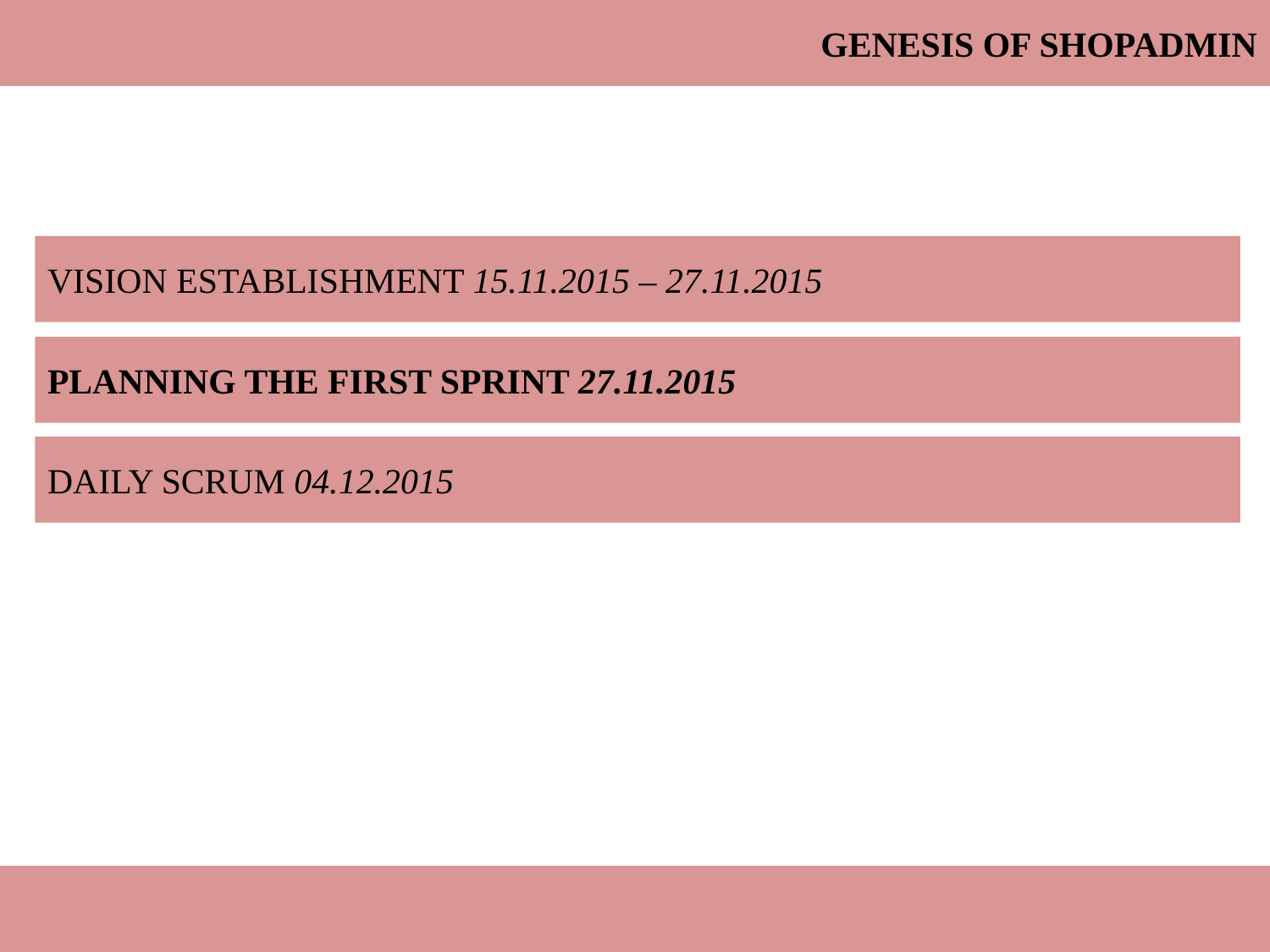

Genesis of ShopAdmin
Vision Establishment 15.11.2015 – 27.11.2015
Planning the first Sprint 27.11.2015
Daily Scrum 04.12.2015